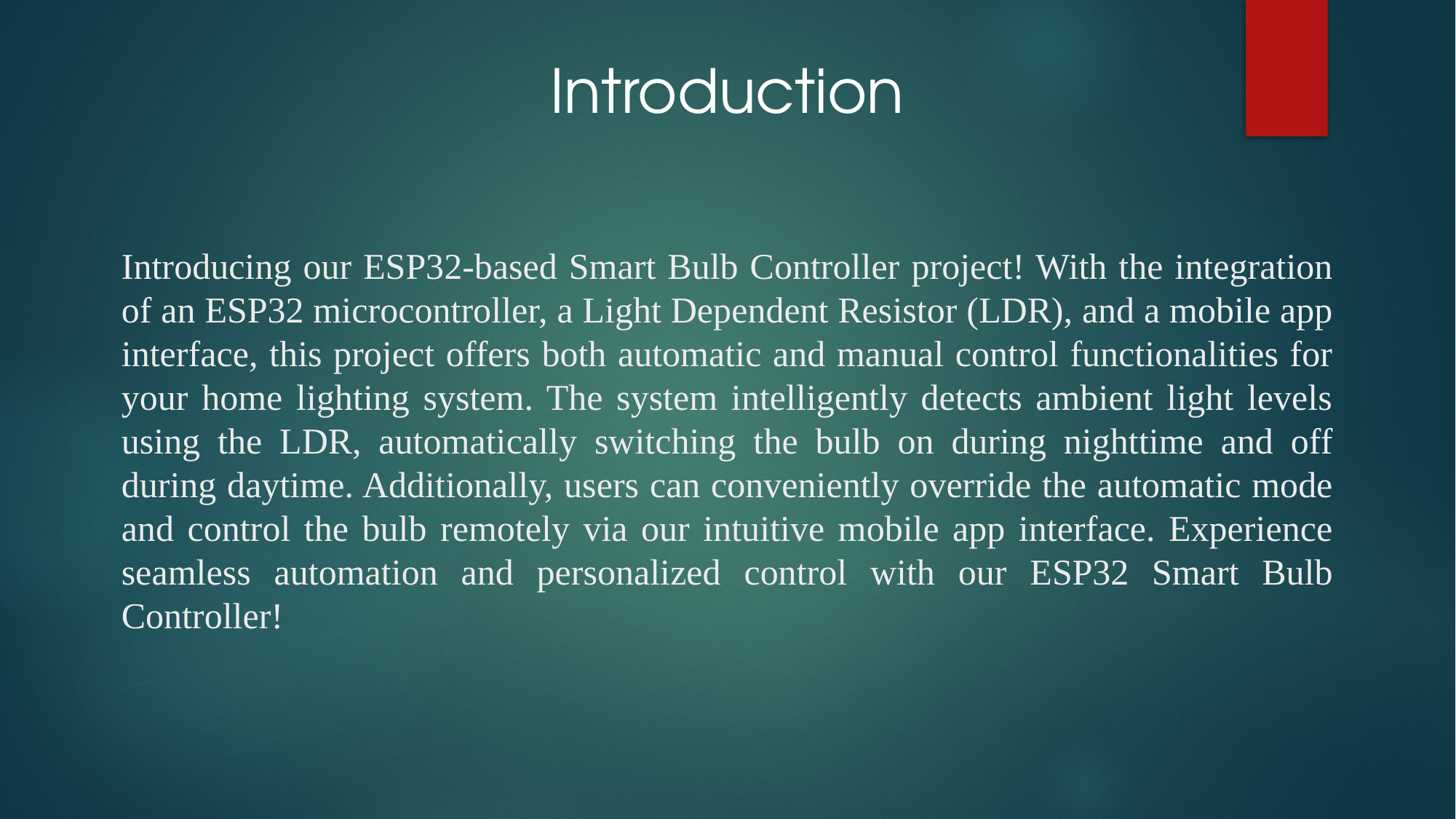

Introduction
Introducing our ESP32-based Smart Bulb Controller project! With the integration of an ESP32 microcontroller, a Light Dependent Resistor (LDR), and a mobile app interface, this project offers both automatic and manual control functionalities for your home lighting system. The system intelligently detects ambient light levels using the LDR, automatically switching the bulb on during nighttime and off during daytime. Additionally, users can conveniently override the automatic mode and control the bulb remotely via our intuitive mobile app interface. Experience seamless automation and personalized control with our ESP32 Smart Bulb Controller!